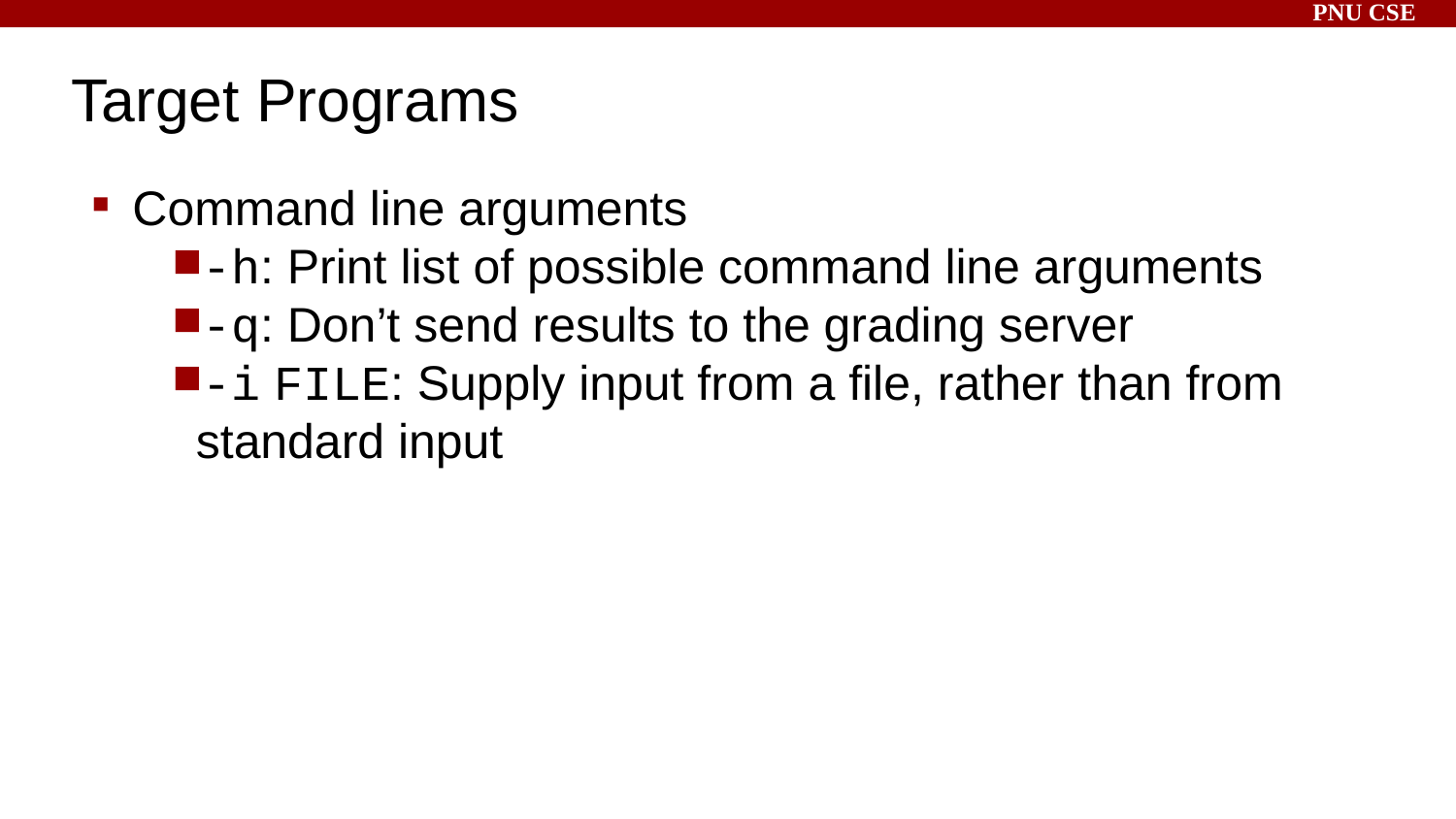

# Target Programs
Command line arguments
-h: Print list of possible command line arguments
-q: Don’t send results to the grading server
-i FILE: Supply input from a file, rather than from standard input